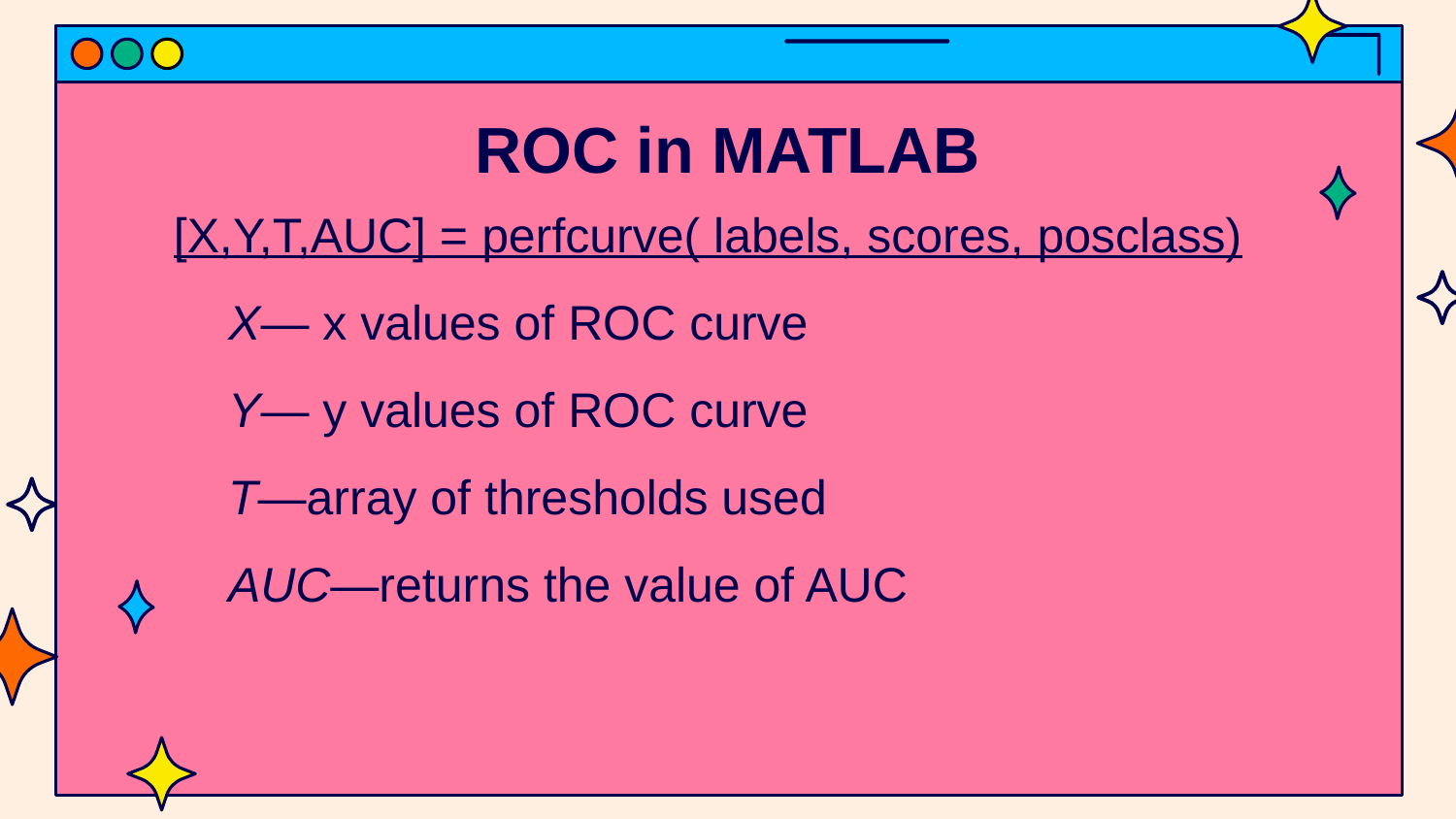

# ROC in MATLAB

[X,Y,T,AUC] = perfcurve( labels, scores, posclass)
	X— x values of ROC curve
	Y— y values of ROC curve
	T—array of thresholds used
	AUC—returns the value of AUC